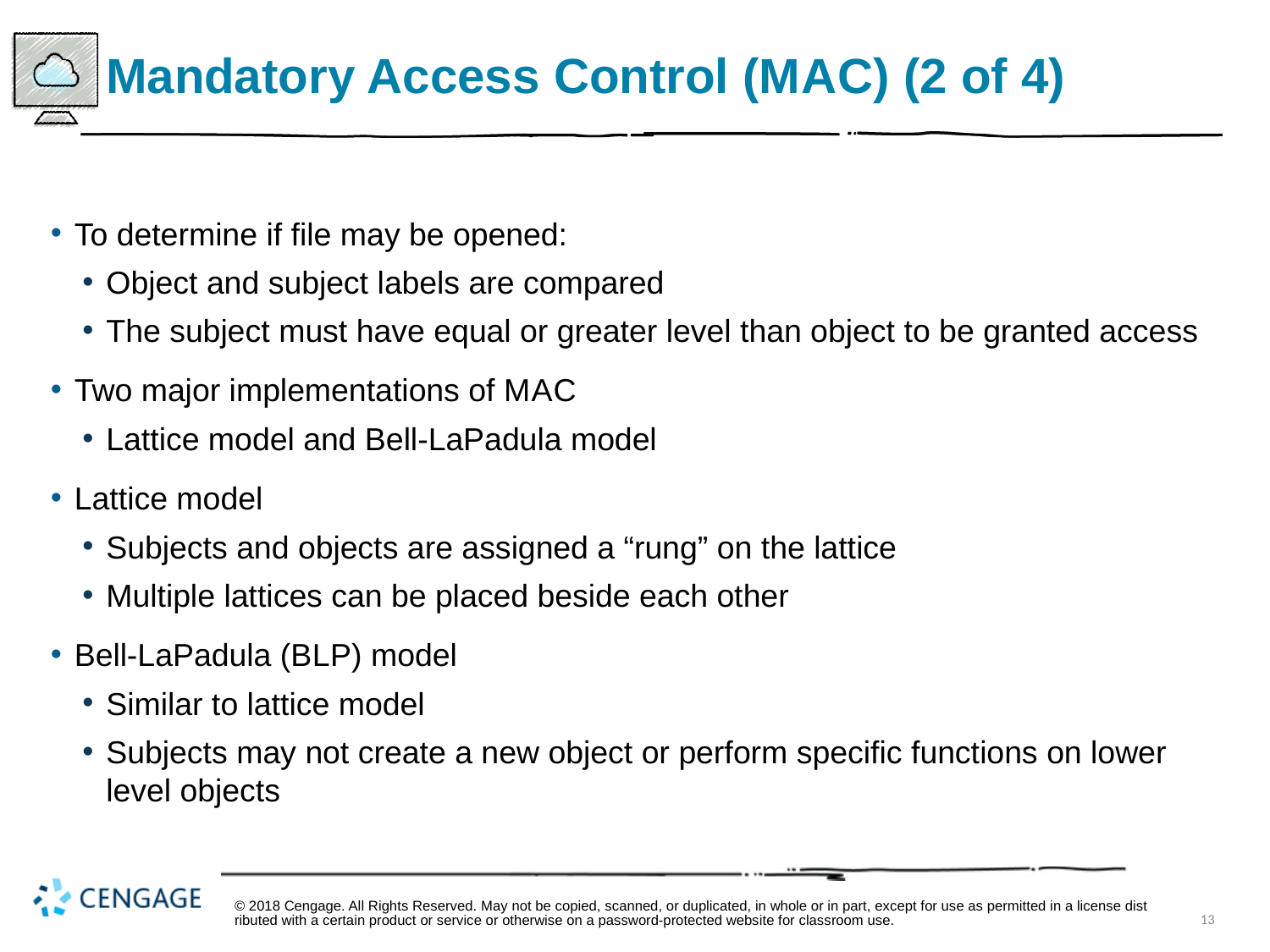

# Mandatory Access Control (M  A  C) (2 of 4)
To determine if file may be opened:
Object and subject labels are compared
The subject must have equal or greater level than object to be granted access
Two major implementations of M  A  C
Lattice model and Bell-LaPadula model
Lattice model
Subjects and objects are assigned a “rung” on the lattice
Multiple lattices can be placed beside each other
Bell-LaPadula (B L P) model
Similar to lattice model
Subjects may not create a new object or perform specific functions on lower level objects
© 2018 Cengage. All Rights Reserved. May not be copied, scanned, or duplicated, in whole or in part, except for use as permitted in a license distributed with a certain product or service or otherwise on a password-protected website for classroom use.